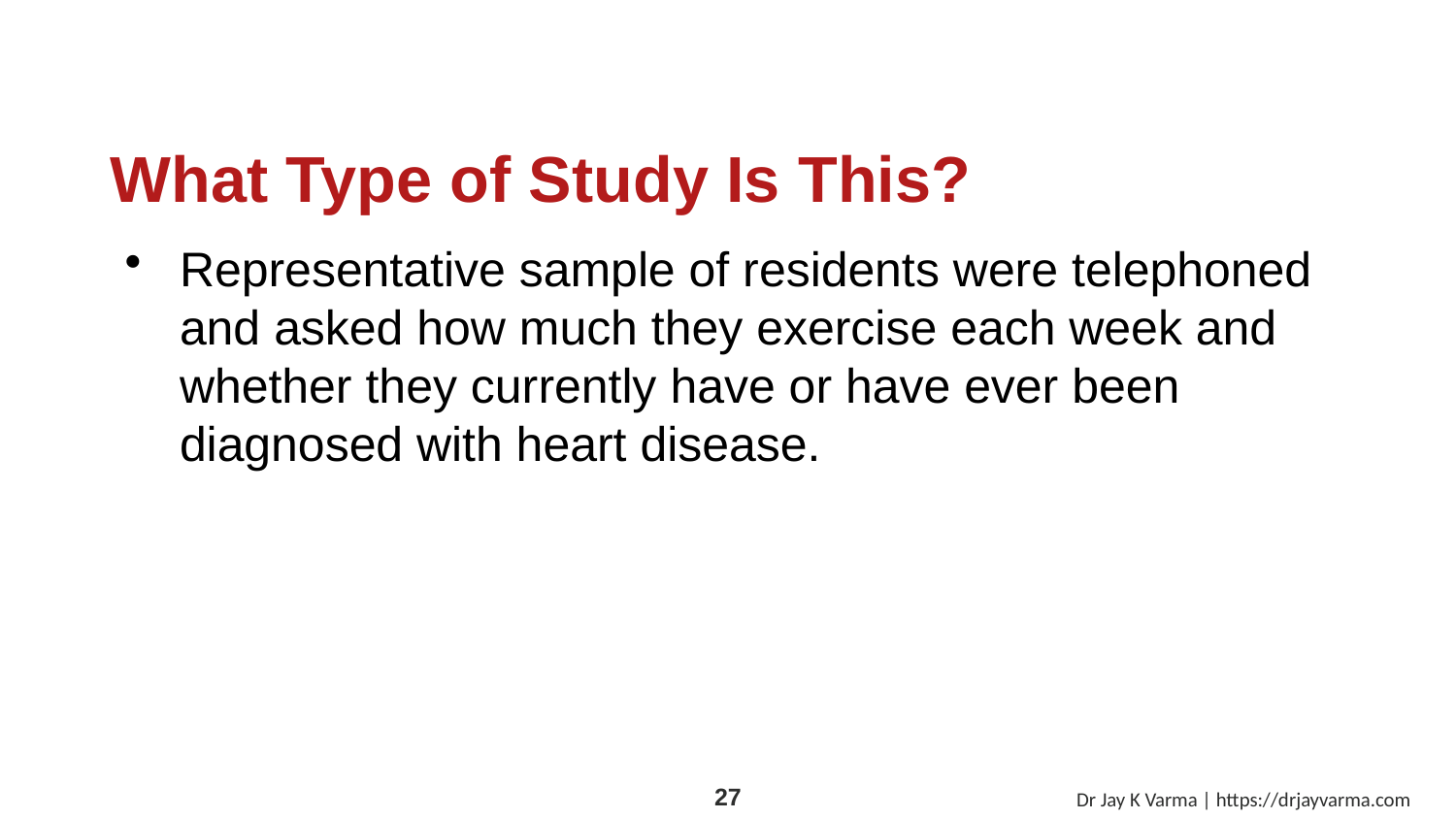

# What Type of Study Is This?
Representative sample of residents were telephoned and asked how much they exercise each week and whether they currently have or have ever been diagnosed with heart disease.

Dr Jay K Varma | https://drjayvarma.com